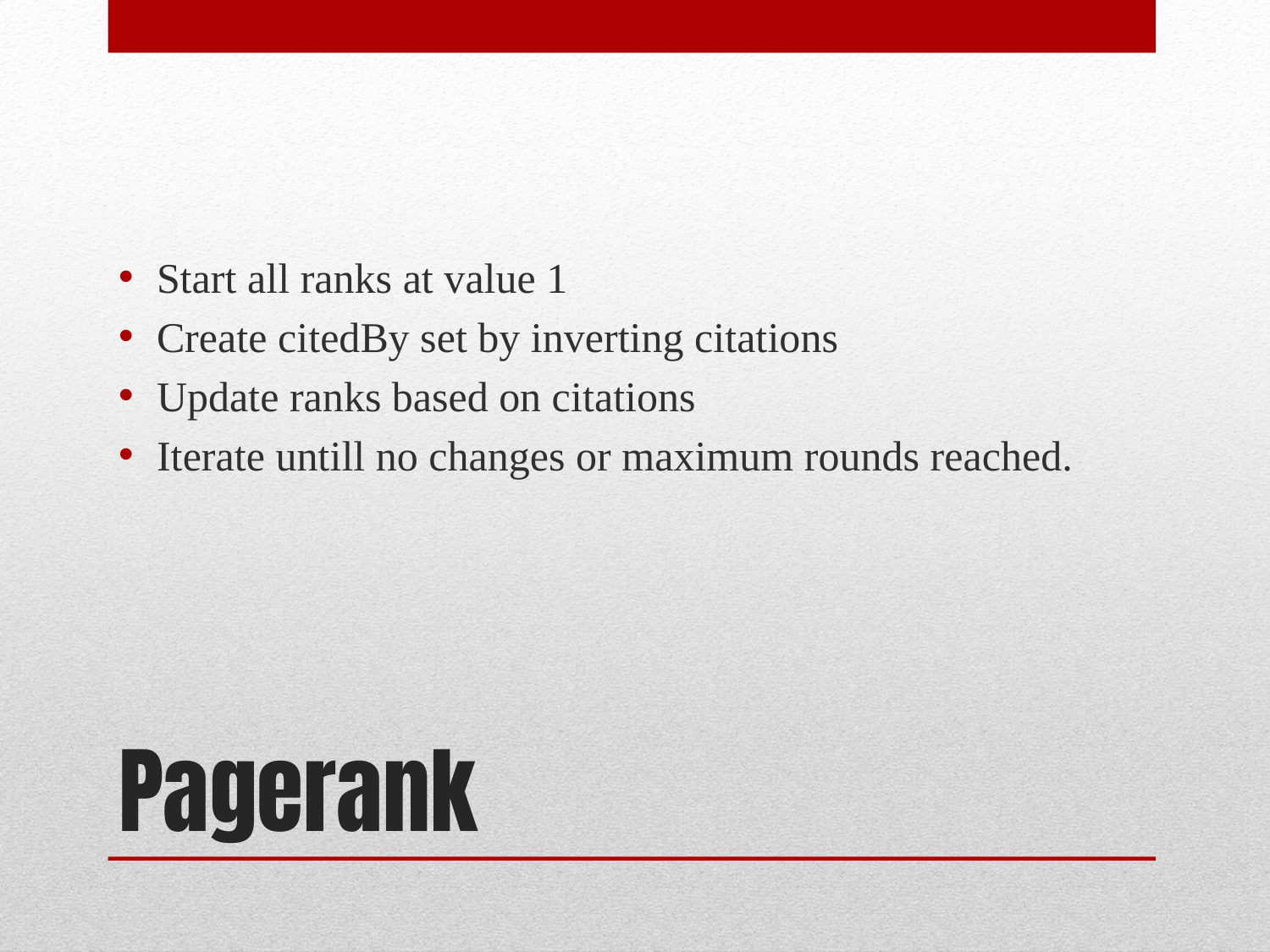

Start all ranks at value 1
Create citedBy set by inverting citations
Update ranks based on citations
Iterate untill no changes or maximum rounds reached.
# Pagerank